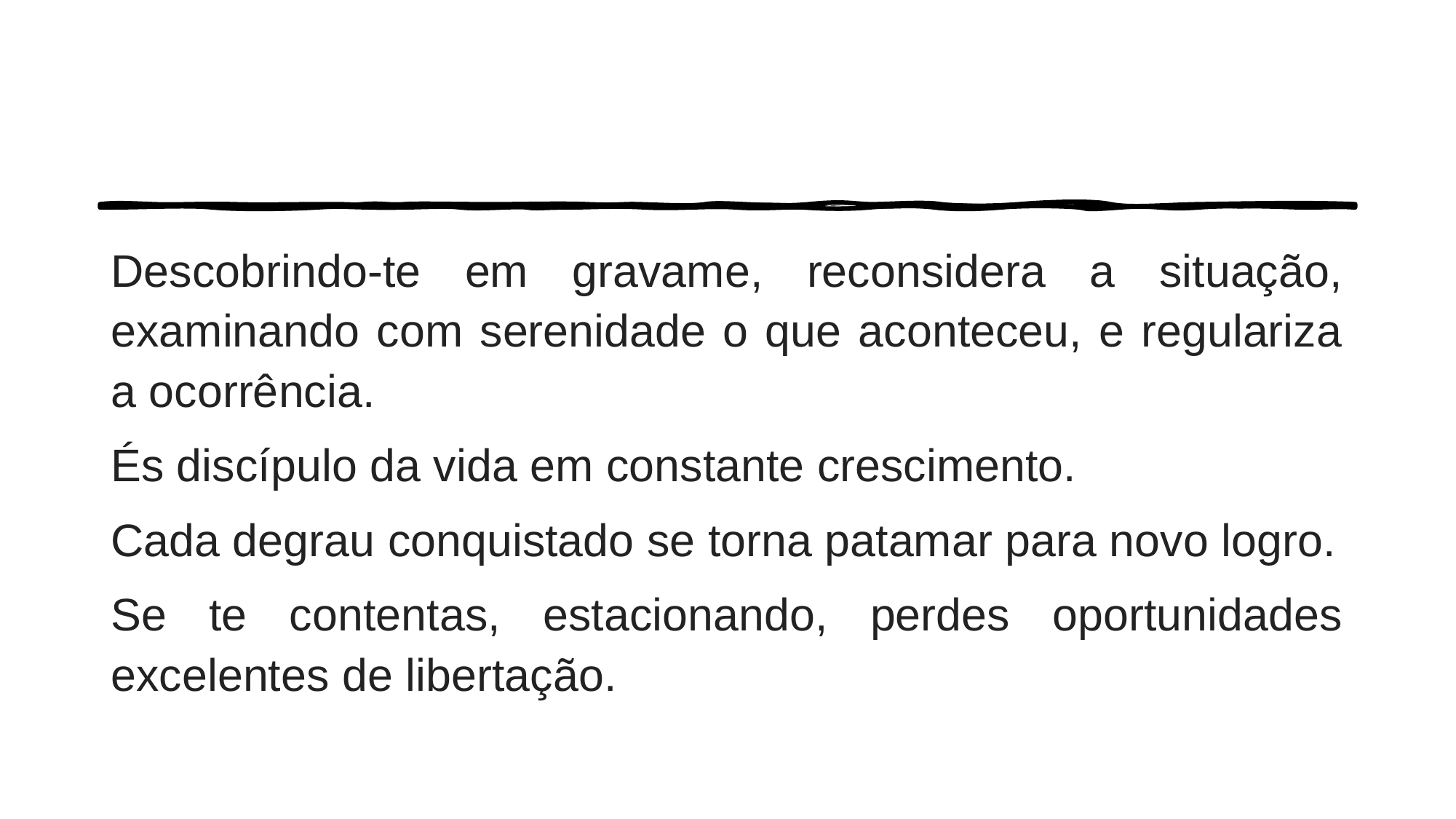

Descobrindo-te em gravame, reconsidera a situação, examinando com serenidade o que aconteceu, e regulariza a ocorrência.
És discípulo da vida em constante crescimento.
Cada degrau conquistado se torna patamar para novo logro.
Se te contentas, estacionando, perdes oportunidades excelentes de libertação.